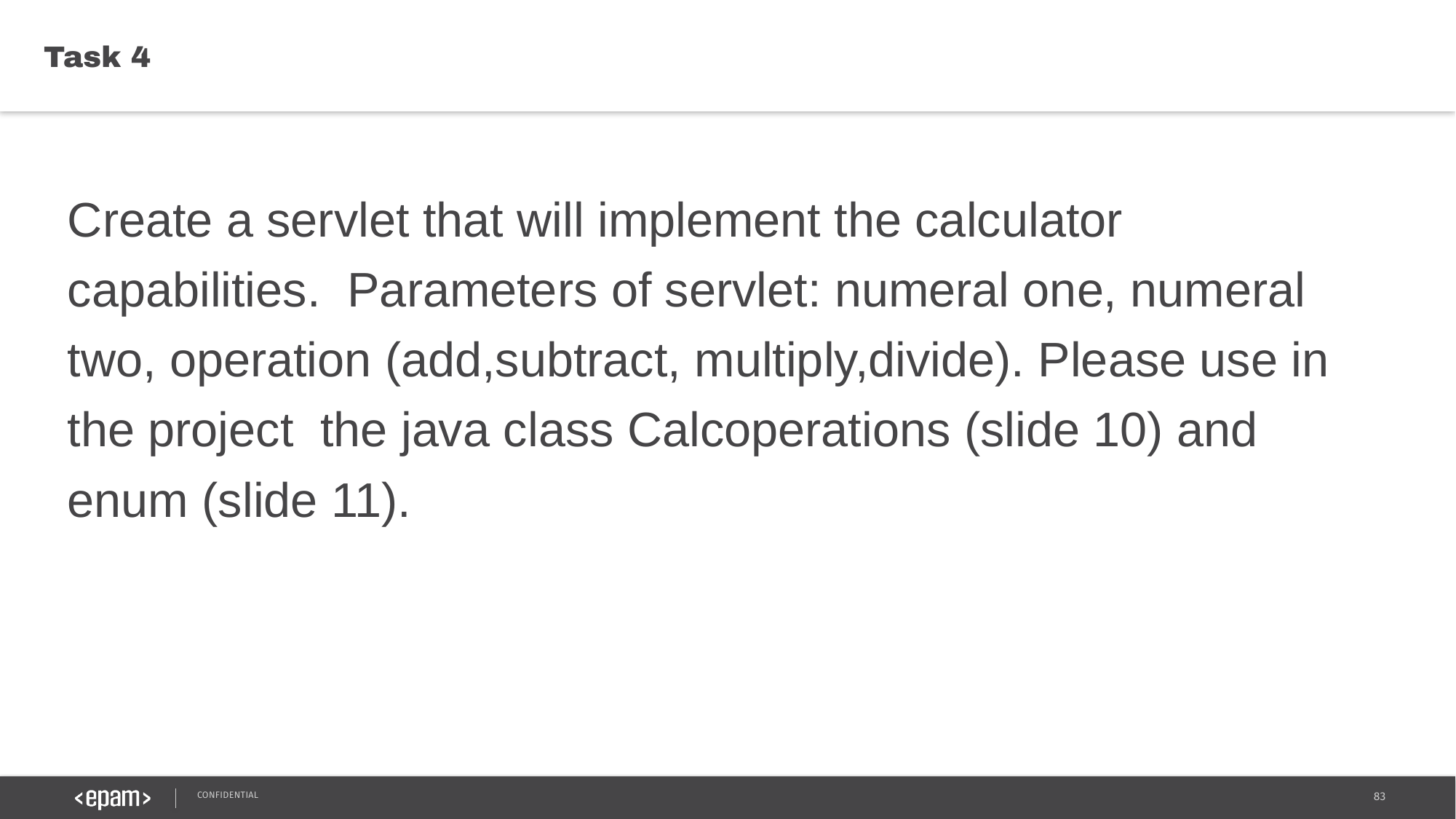

Task 4
Create a servlet that will implement the calculator capabilities.  Parameters of servlet: numeral one, numeral two, operation (add,subtract, multiply,divide). Please use in the project  the java class Calcoperations (slide 10) and  enum (slide 11).